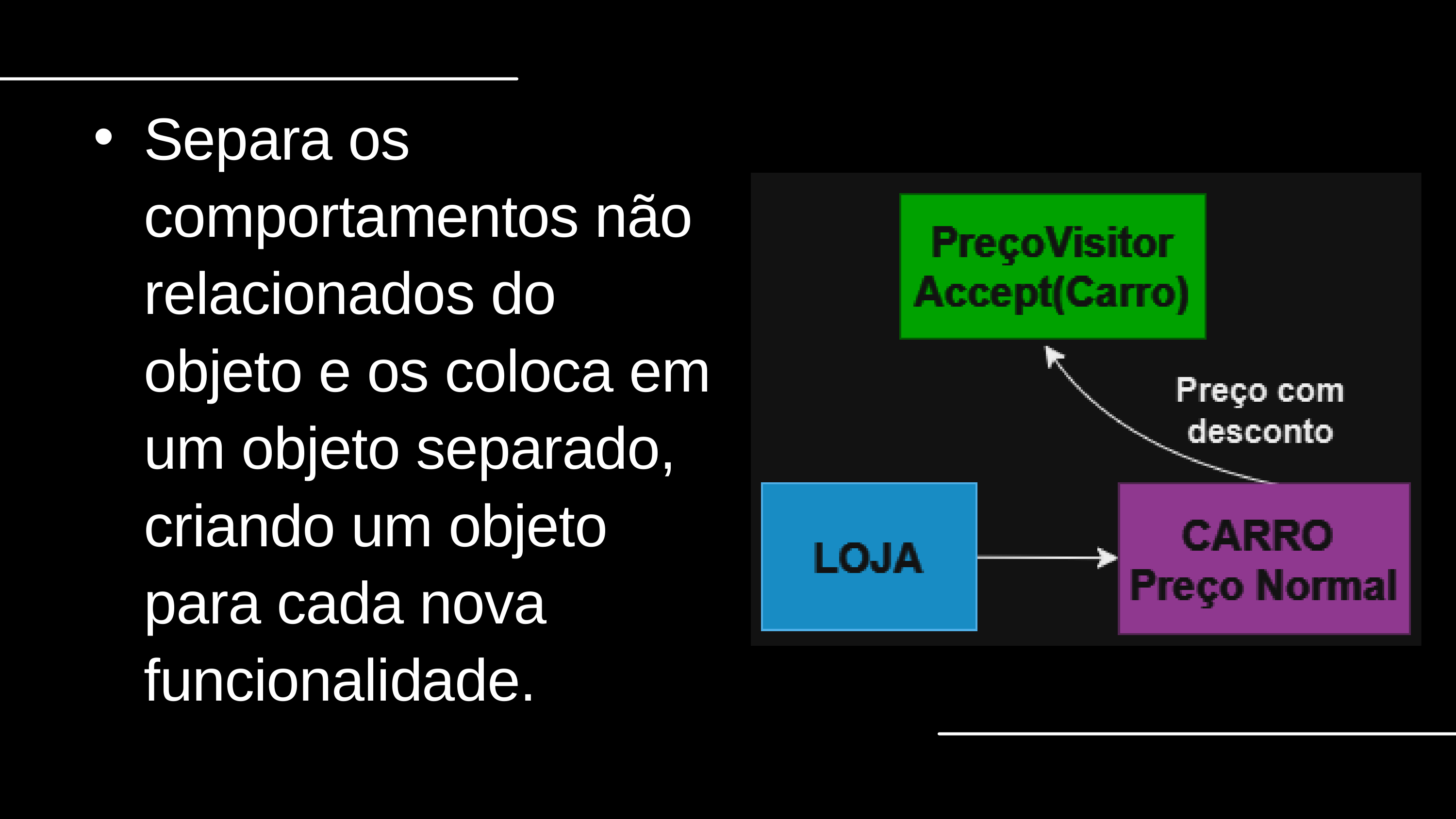

Separa os comportamentos não relacionados do objeto e os coloca em um objeto separado, criando um objeto para cada nova funcionalidade.